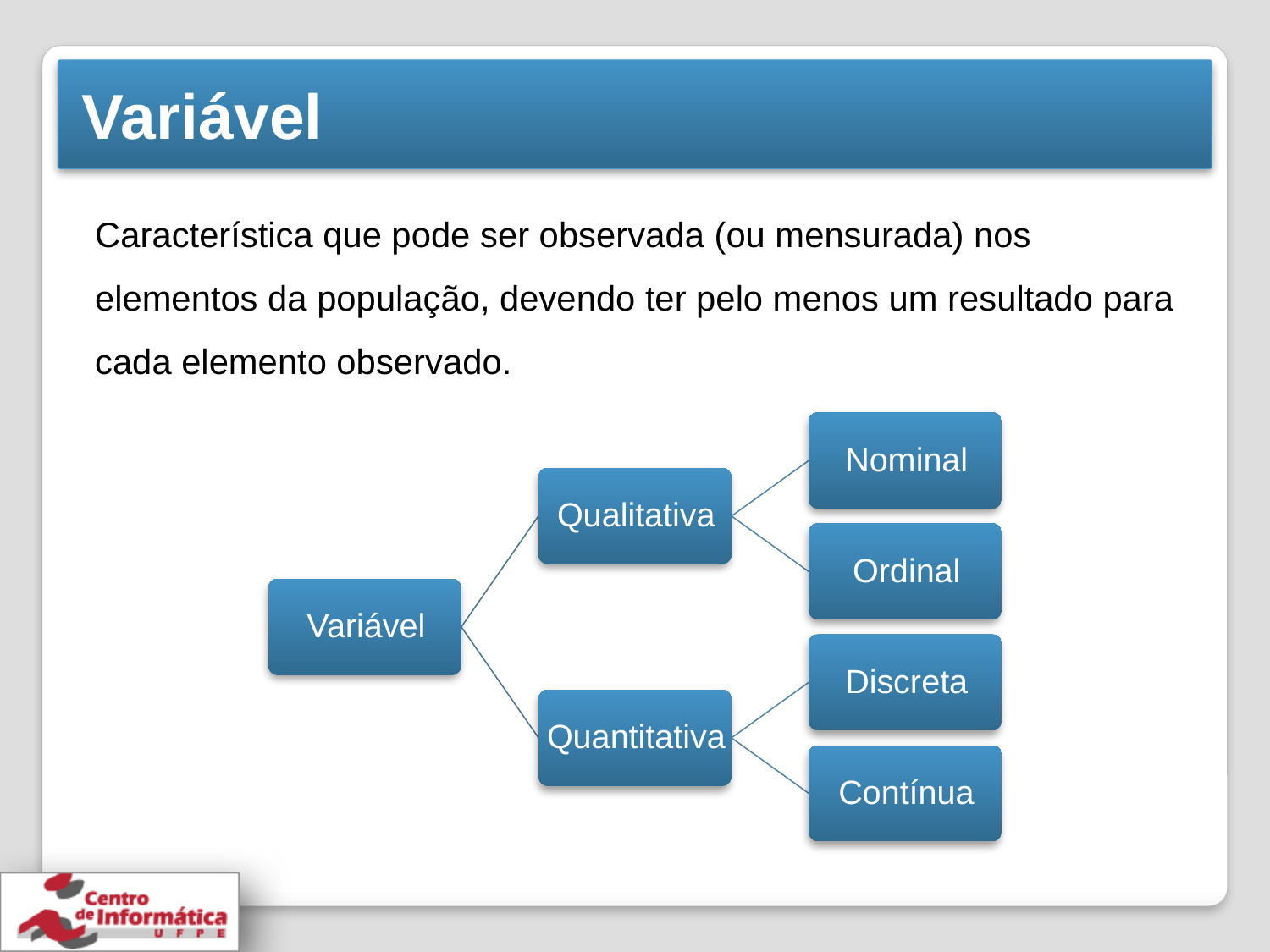

# Variável
Característica que pode ser observada (ou mensurada) nos elementos da população, devendo ter pelo menos um resultado para cada elemento observado.
Variável

Qualitativa

Nominal

Ordinal

Quantitativa

Discreta

Contínua